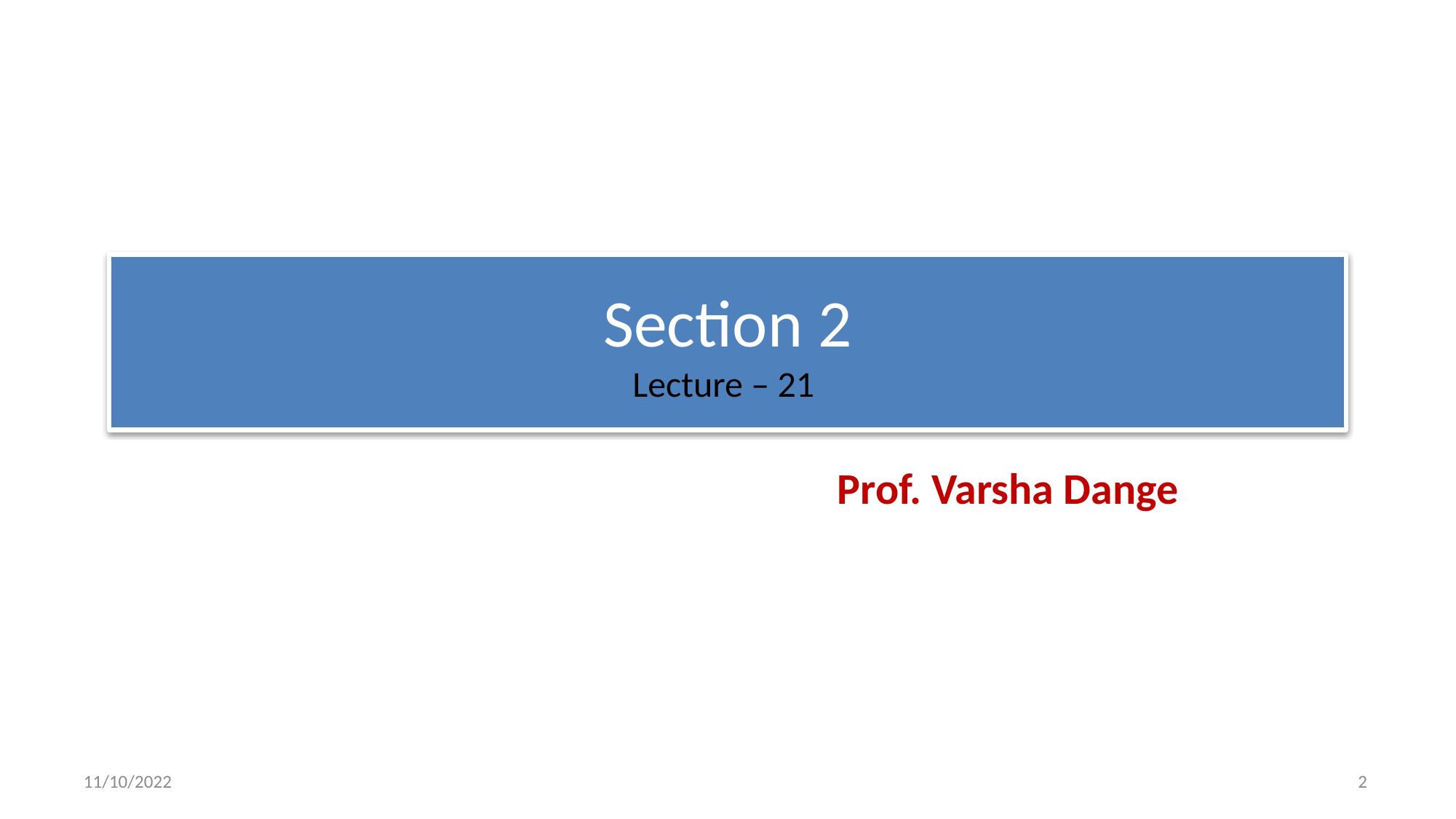

# Section 2 Lecture – 21
Prof. Varsha Dange
11/10/2022
2